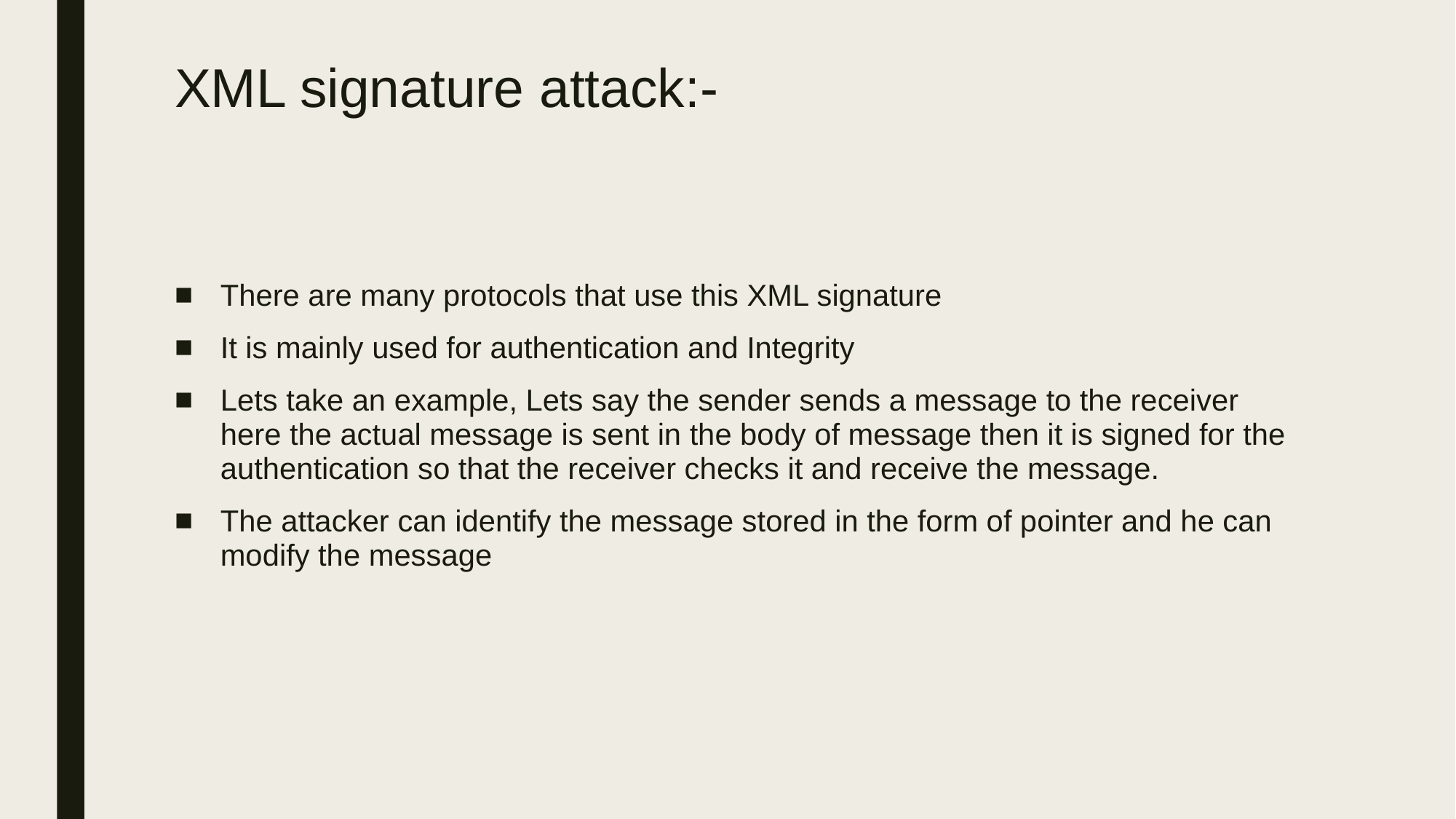

# XML signature attack:-
There are many protocols that use this XML signature
It is mainly used for authentication and Integrity
Lets take an example, Lets say the sender sends a message to the receiver here the actual message is sent in the body of message then it is signed for the authentication so that the receiver checks it and receive the message.
The attacker can identify the message stored in the form of pointer and he can modify the message